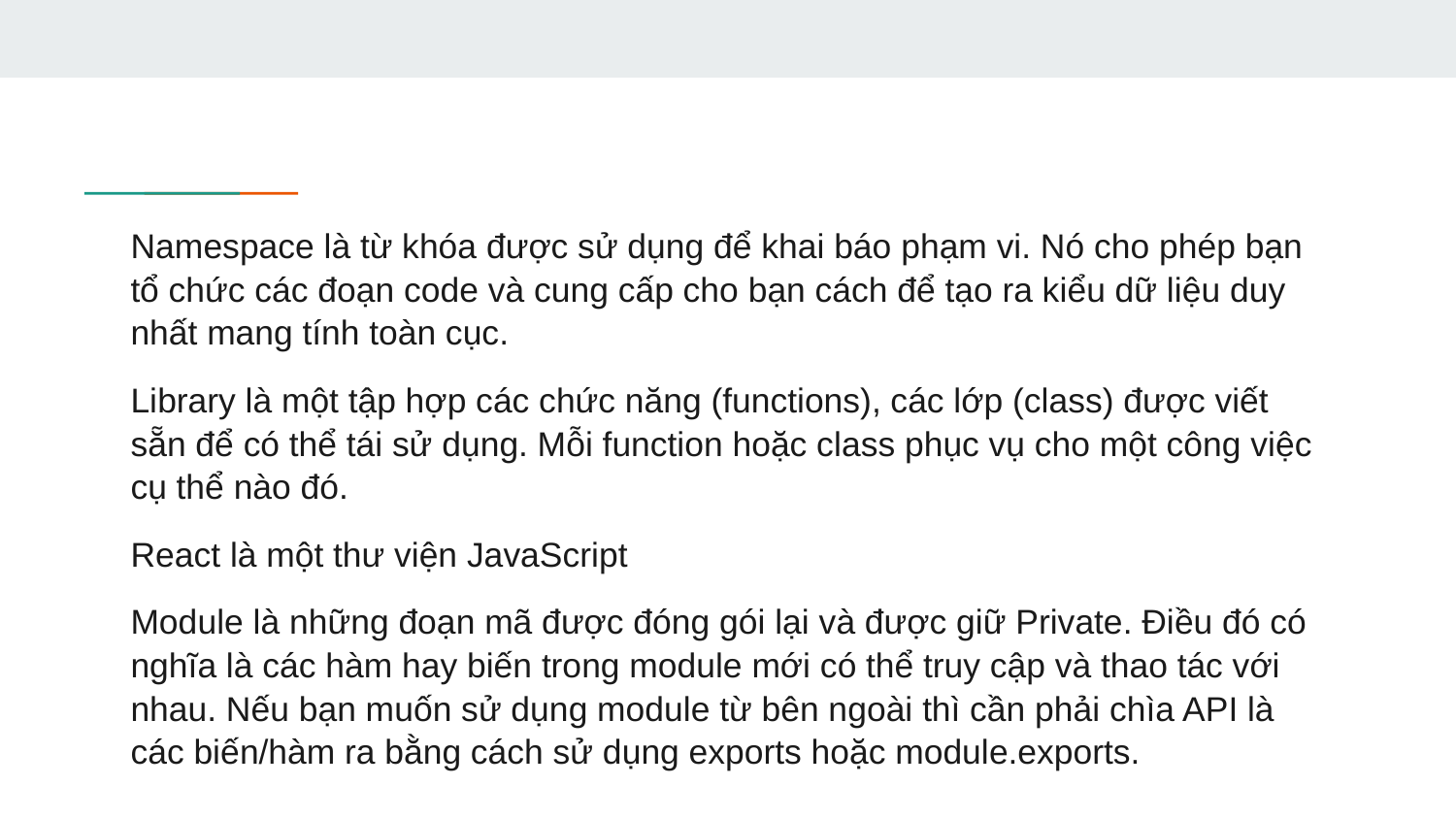

Namespace là từ khóa được sử dụng để khai báo phạm vi. Nó cho phép bạn tổ chức các đoạn code và cung cấp cho bạn cách để tạo ra kiểu dữ liệu duy nhất mang tính toàn cục.
Library là một tập hợp các chức năng (functions), các lớp (class) được viết sẵn để có thể tái sử dụng. Mỗi function hoặc class phục vụ cho một công việc cụ thể nào đó.
React là một thư viện JavaScript
Module là những đoạn mã được đóng gói lại và được giữ Private. Điều đó có nghĩa là các hàm hay biến trong module mới có thể truy cập và thao tác với nhau. Nếu bạn muốn sử dụng module từ bên ngoài thì cần phải chìa API là các biến/hàm ra bằng cách sử dụng exports hoặc module.exports.